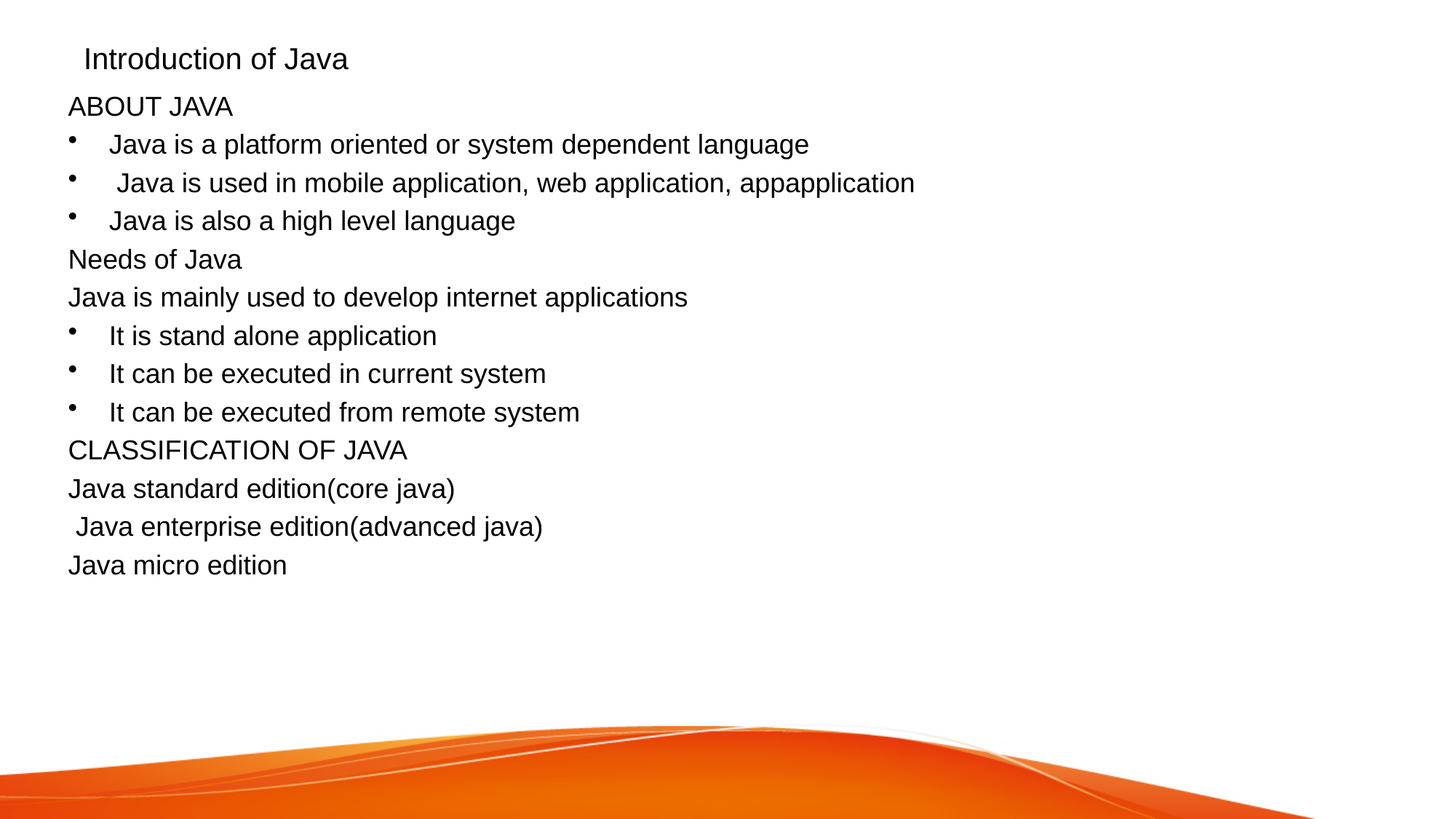

# Introduction of Java
ABOUT JAVA
Java is a platform oriented or system dependent language
 Java is used in mobile application, web application, appapplication
Java is also a high level language
Needs of Java
Java is mainly used to develop internet applications
It is stand alone application
It can be executed in current system
It can be executed from remote system
CLASSIFICATION OF JAVA
Java standard edition(core java)
 Java enterprise edition(advanced java)
Java micro edition